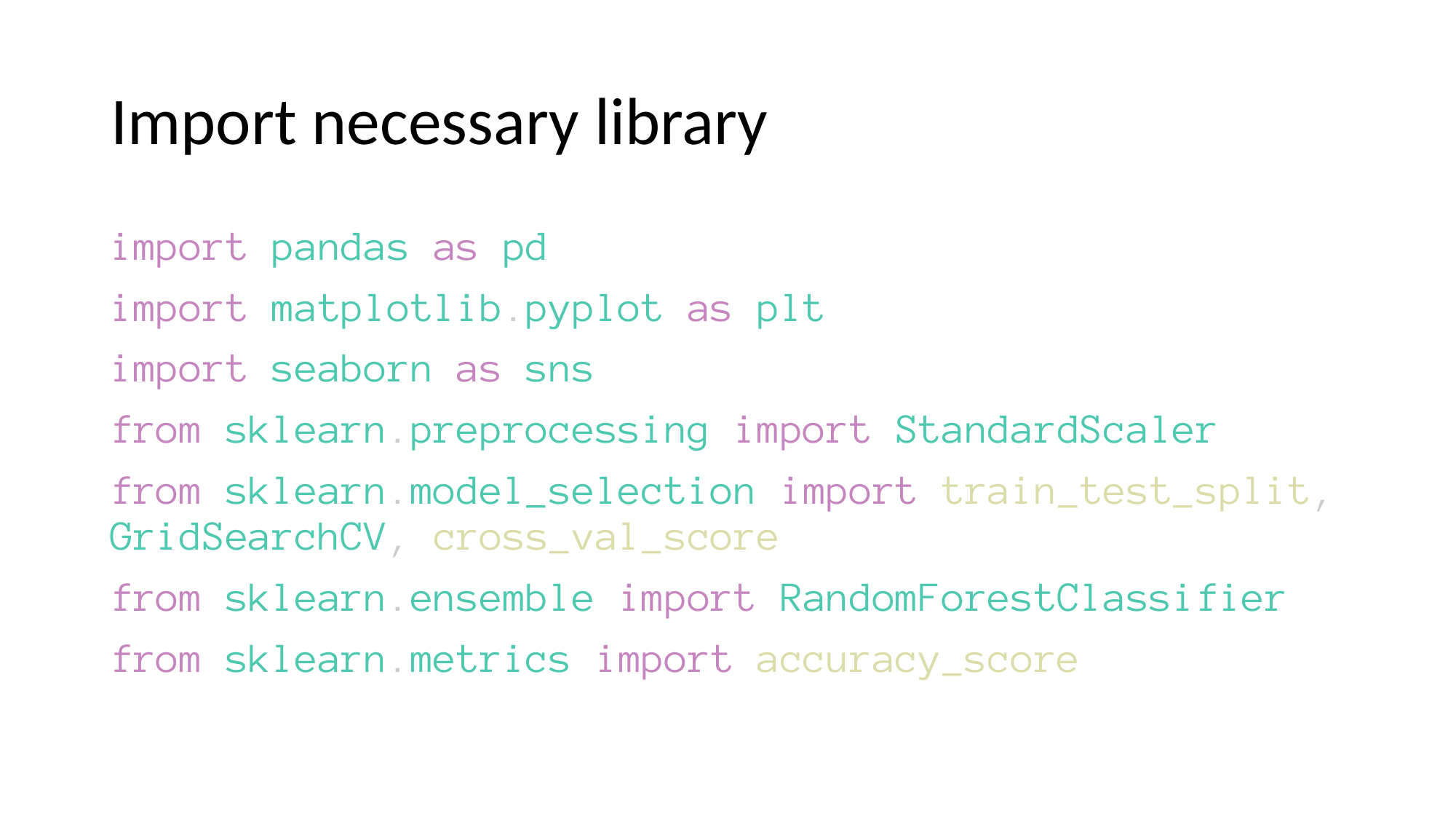

# Import necessary library
import pandas as pd
import matplotlib.pyplot as plt
import seaborn as sns
from sklearn.preprocessing import StandardScaler
from sklearn.model_selection import train_test_split, GridSearchCV, cross_val_score
from sklearn.ensemble import RandomForestClassifier
from sklearn.metrics import accuracy_score